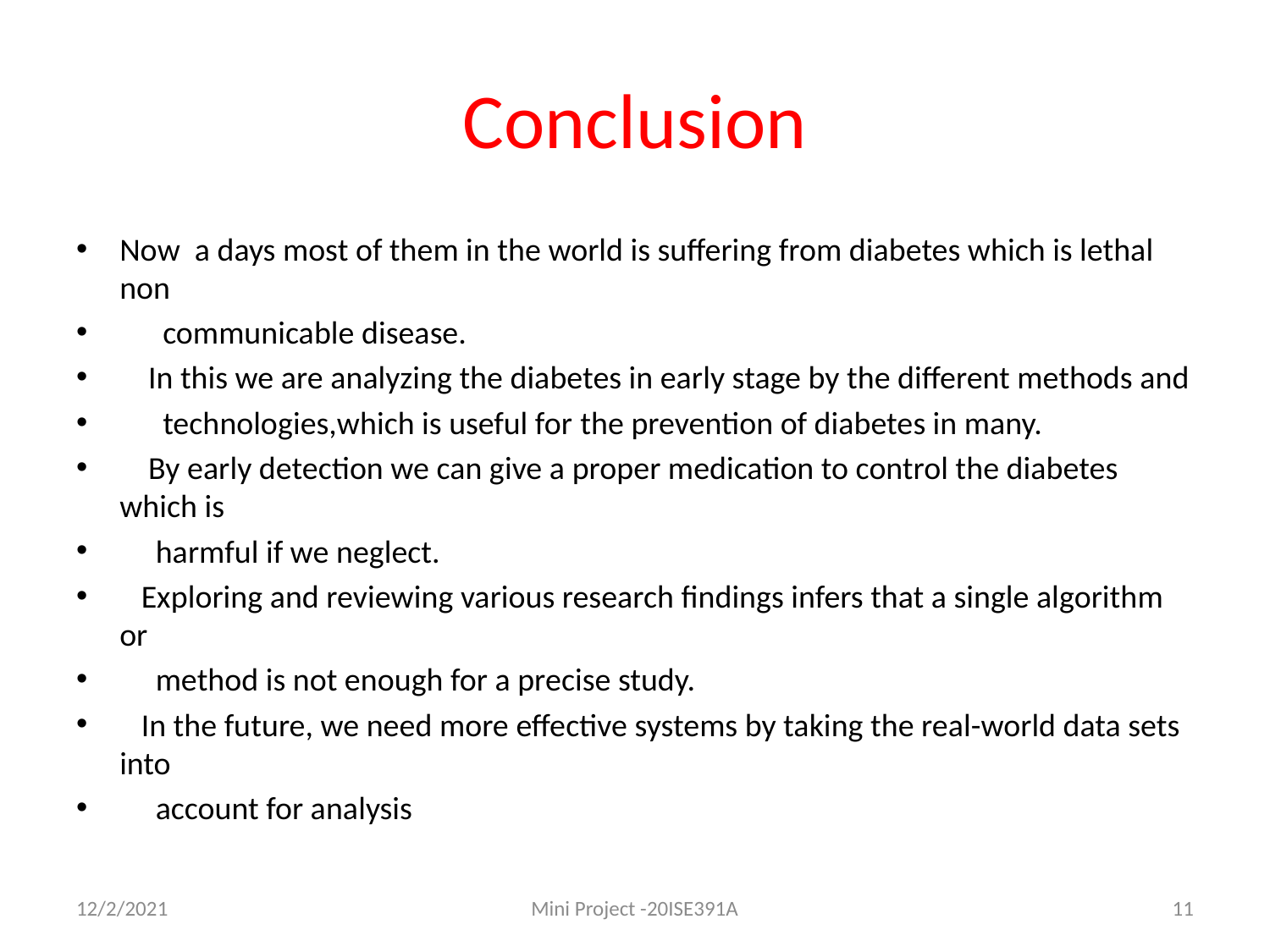

# Conclusion
Now  a days most of them in the world is suffering from diabetes which is lethal non
      communicable disease.
    In this we are analyzing the diabetes in early stage by the different methods and
      technologies,which is useful for the prevention of diabetes in many.
    By early detection we can give a proper medication to control the diabetes which is
     harmful if we neglect.
   Exploring and reviewing various research findings infers that a single algorithm or
     method is not enough for a precise study.
   In the future, we need more effective systems by taking the real-world data sets into
     account for analysis

12/2/2021
Mini Project -20ISE391A
11